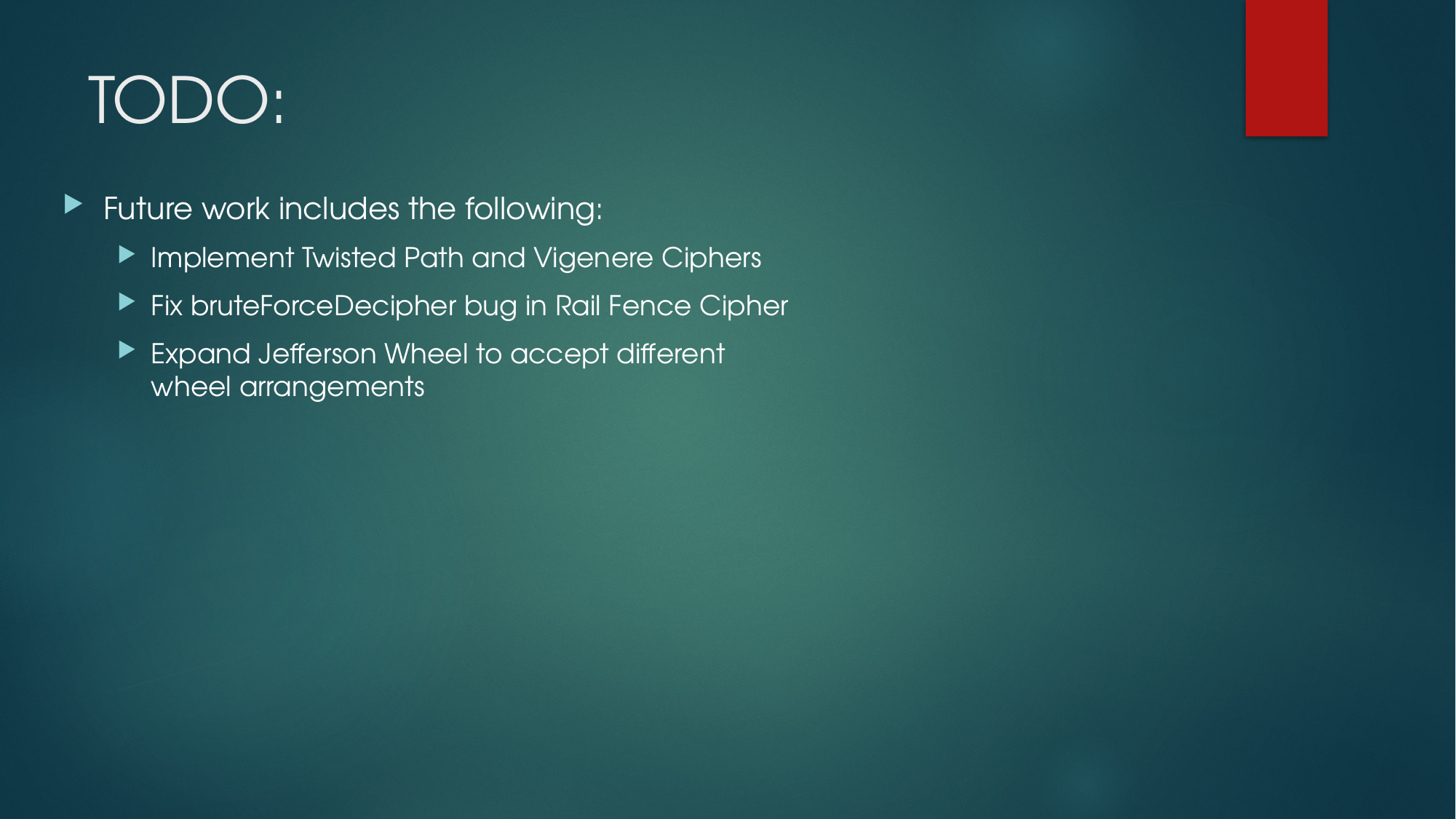

# TODO:
Future work includes the following:
Implement Twisted Path and Vigenere Ciphers
Fix bruteForceDecipher bug in Rail Fence Cipher
Expand Jefferson Wheel to accept different wheel arrangements